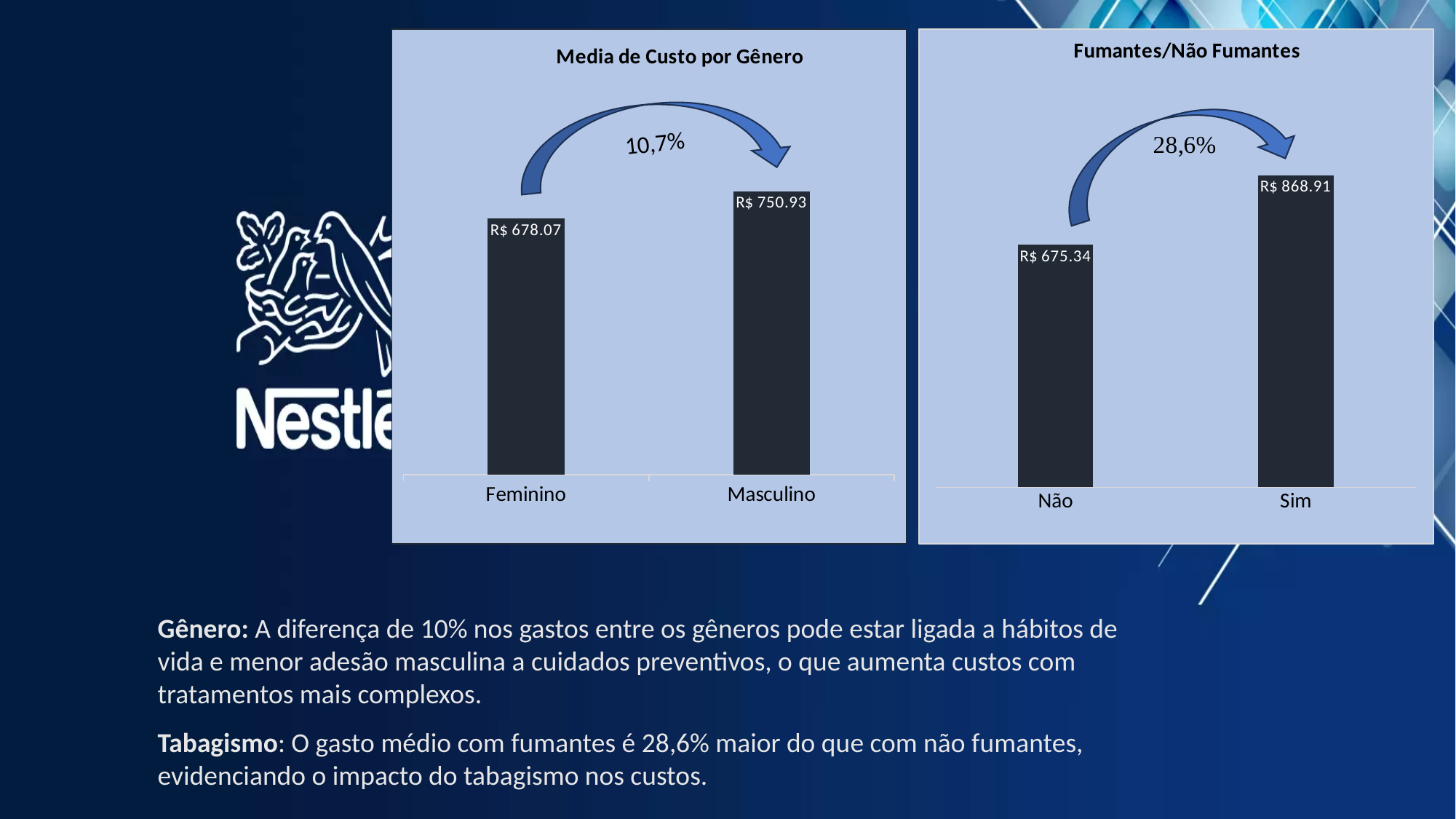

### Chart: Media de Custo por Gênero

| Category | Total |
|---|---|
| Feminino | 678.0708782742681 |
| Masculino | 750.9266467065868 |

### Chart: Fumantes/Não Fumantes

| Category | Total |
|---|---|
| Não | 675.3390639923591 |
| Sim | 868.9148148148148 |
10,7%
Gênero: A diferença de 10% nos gastos entre os gêneros pode estar ligada a hábitos de vida e menor adesão masculina a cuidados preventivos, o que aumenta custos com tratamentos mais complexos.
Tabagismo: O gasto médio com fumantes é 28,6% maior do que com não fumantes, evidenciando o impacto do tabagismo nos custos.